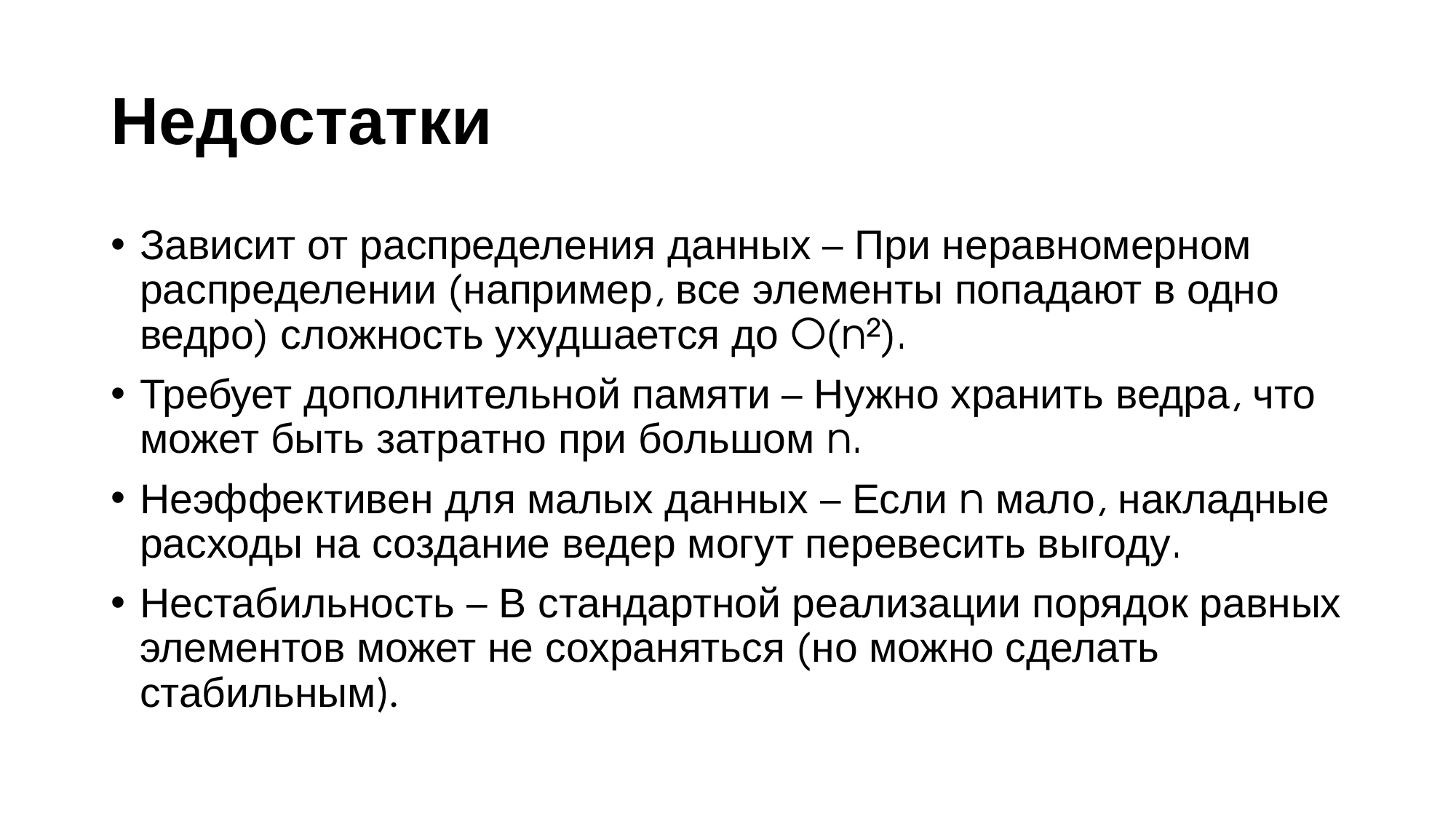

# Недостатки
Зависит от распределения данных – При неравномерном распределении (например, все элементы попадают в одно ведро) сложность ухудшается до O(n²).
Требует дополнительной памяти – Нужно хранить ведра, что может быть затратно при большом n.
Неэффективен для малых данных – Если n мало, накладные расходы на создание ведер могут перевесить выгоду.
Нестабильность – В стандартной реализации порядок равных элементов может не сохраняться (но можно сделать стабильным).